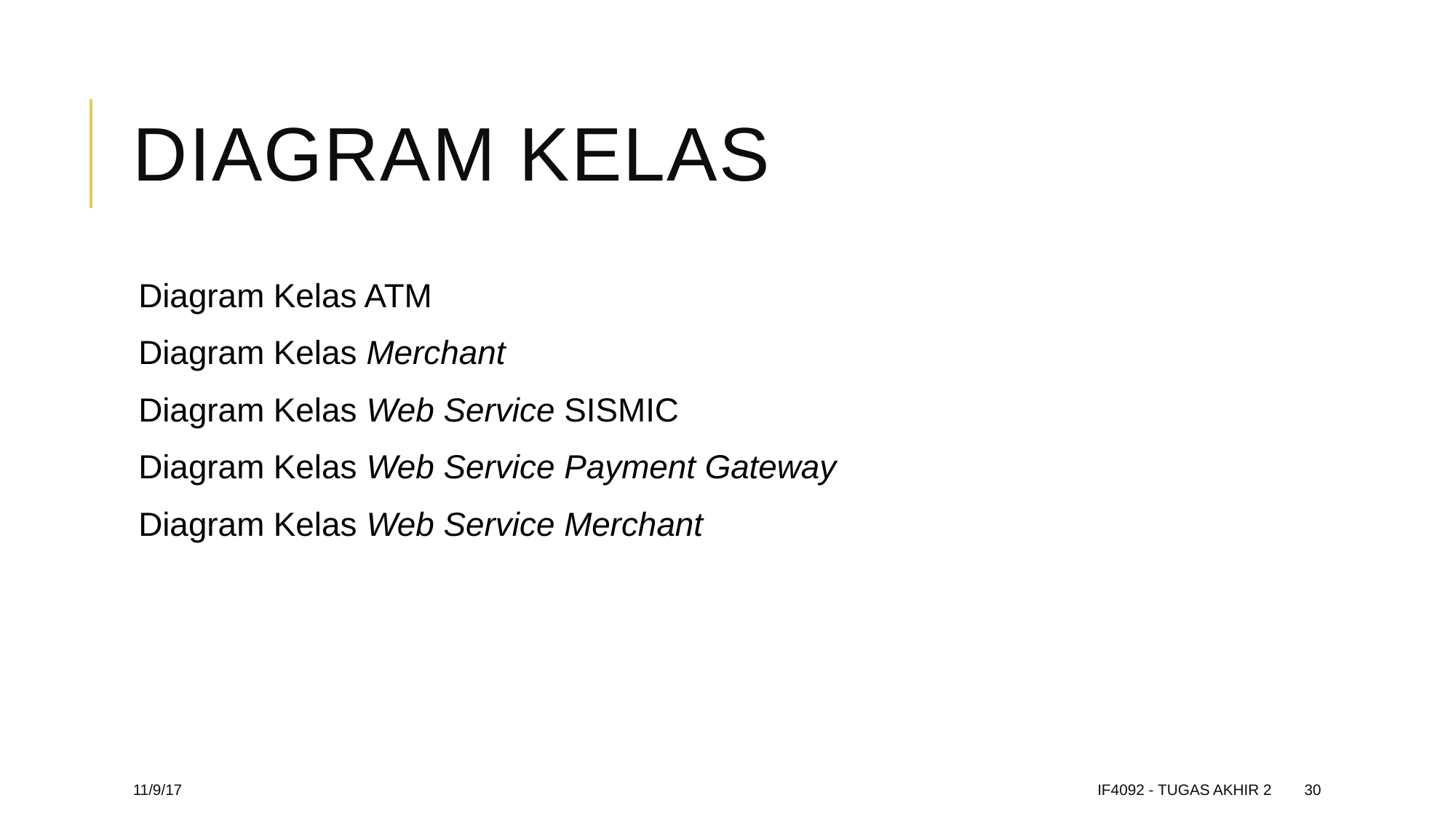

# Diagram Kelas
Diagram Kelas ATM
Diagram Kelas Merchant
Diagram Kelas Web Service SISMIC
Diagram Kelas Web Service Payment Gateway
Diagram Kelas Web Service Merchant
11/9/17
IF4092 - Tugas Akhir 2
30